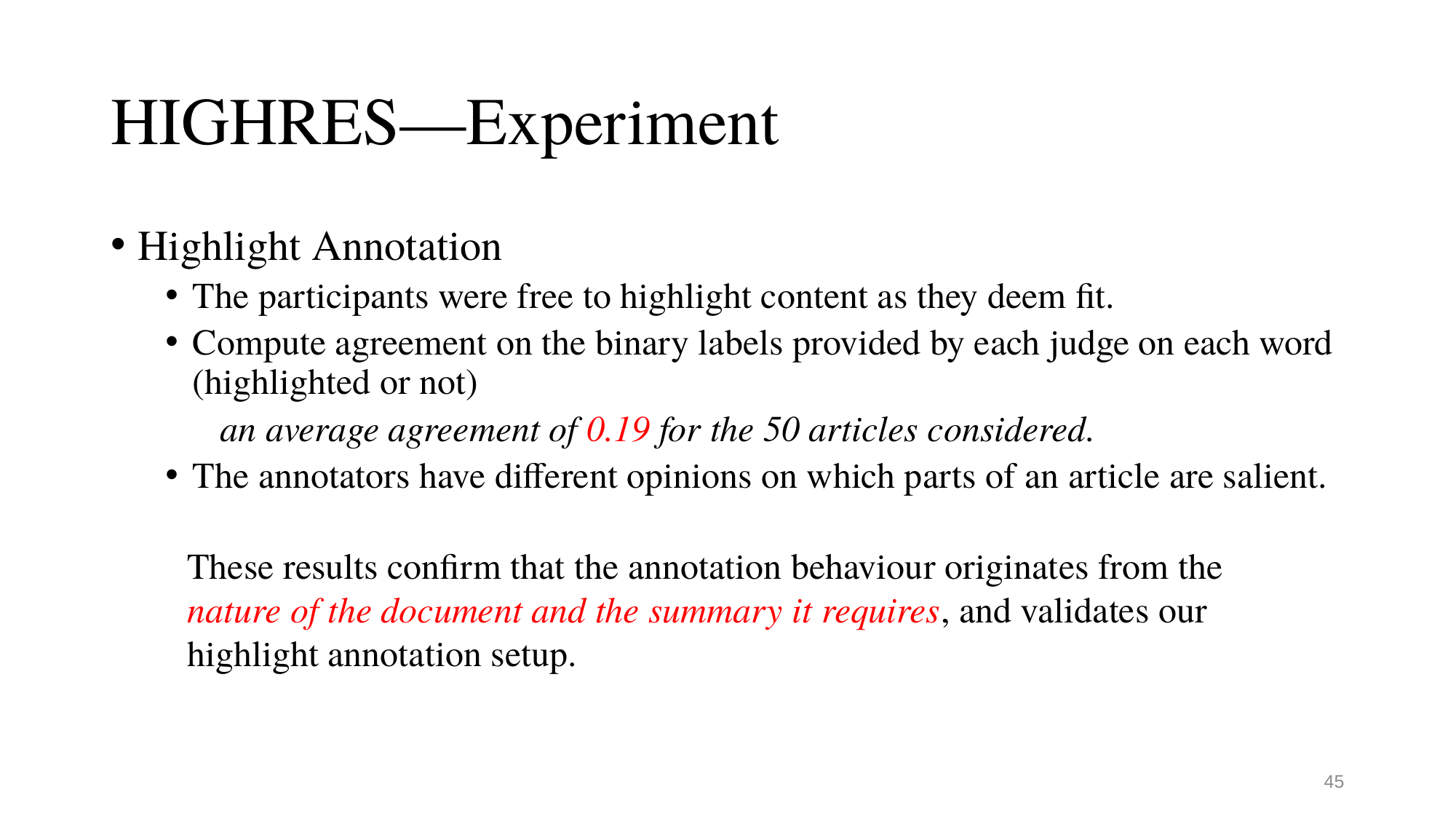

# HIGHRES—Experiment
Highlight Annotation
The participants were free to highlight content as they deem fit.
Compute agreement on the binary labels provided by each judge on each word (highlighted or not)
an average agreement of 0.19 for the 50 articles considered.
The annotators have different opinions on which parts of an article are salient.

These results confirm that the annotation behaviour originates from the nature of the document and the summary it requires, and validates our highlight annotation setup.
45